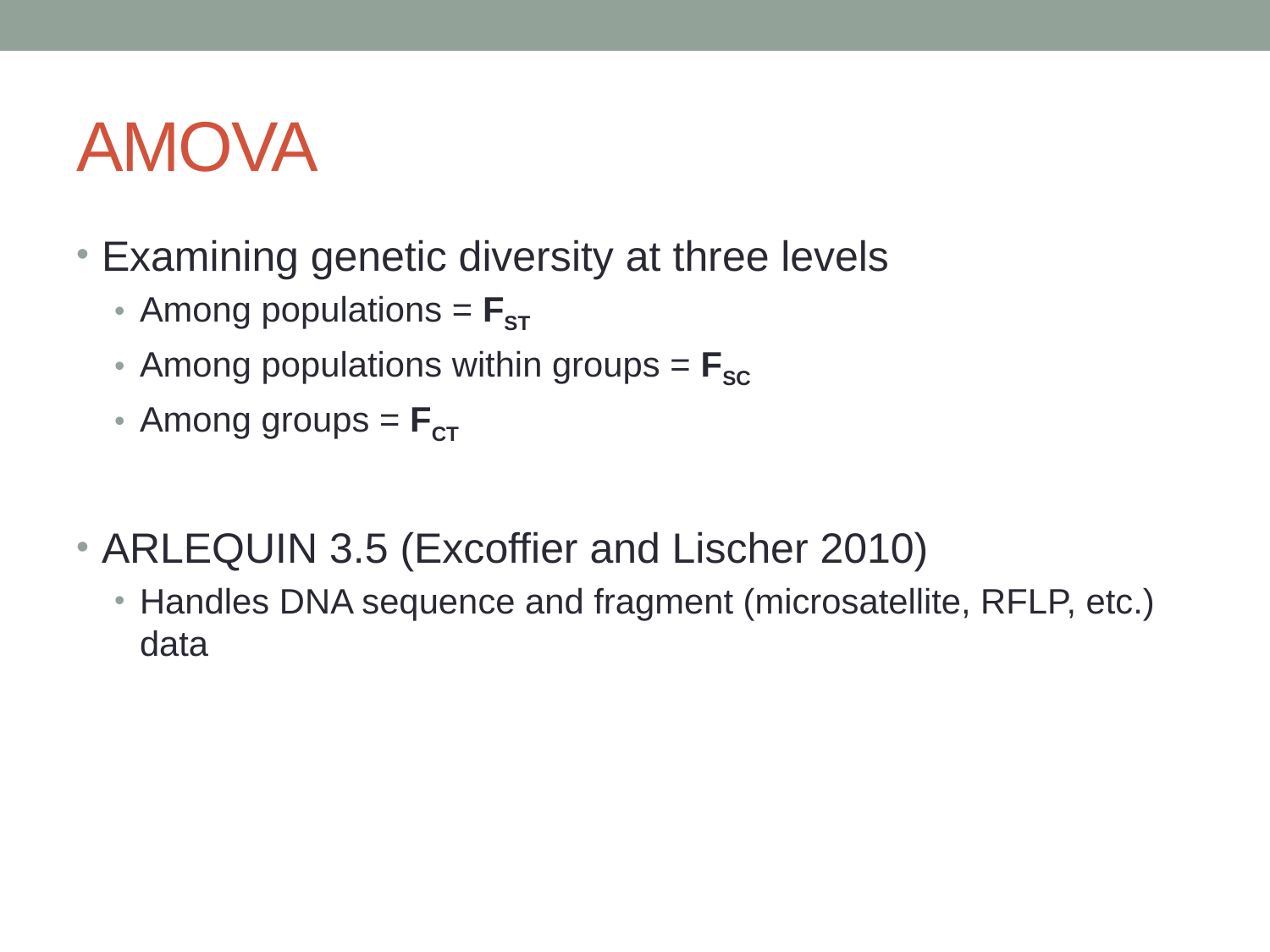

# AMOVA
Examining genetic diversity at three levels
Among populations = FST
Among populations within groups = FSC
Among groups = FCT

Arlequin 3.5 (Excoffier and Lischer 2010)
Handles DNA sequence and fragment (microsatellite, RFLP, etc.) data